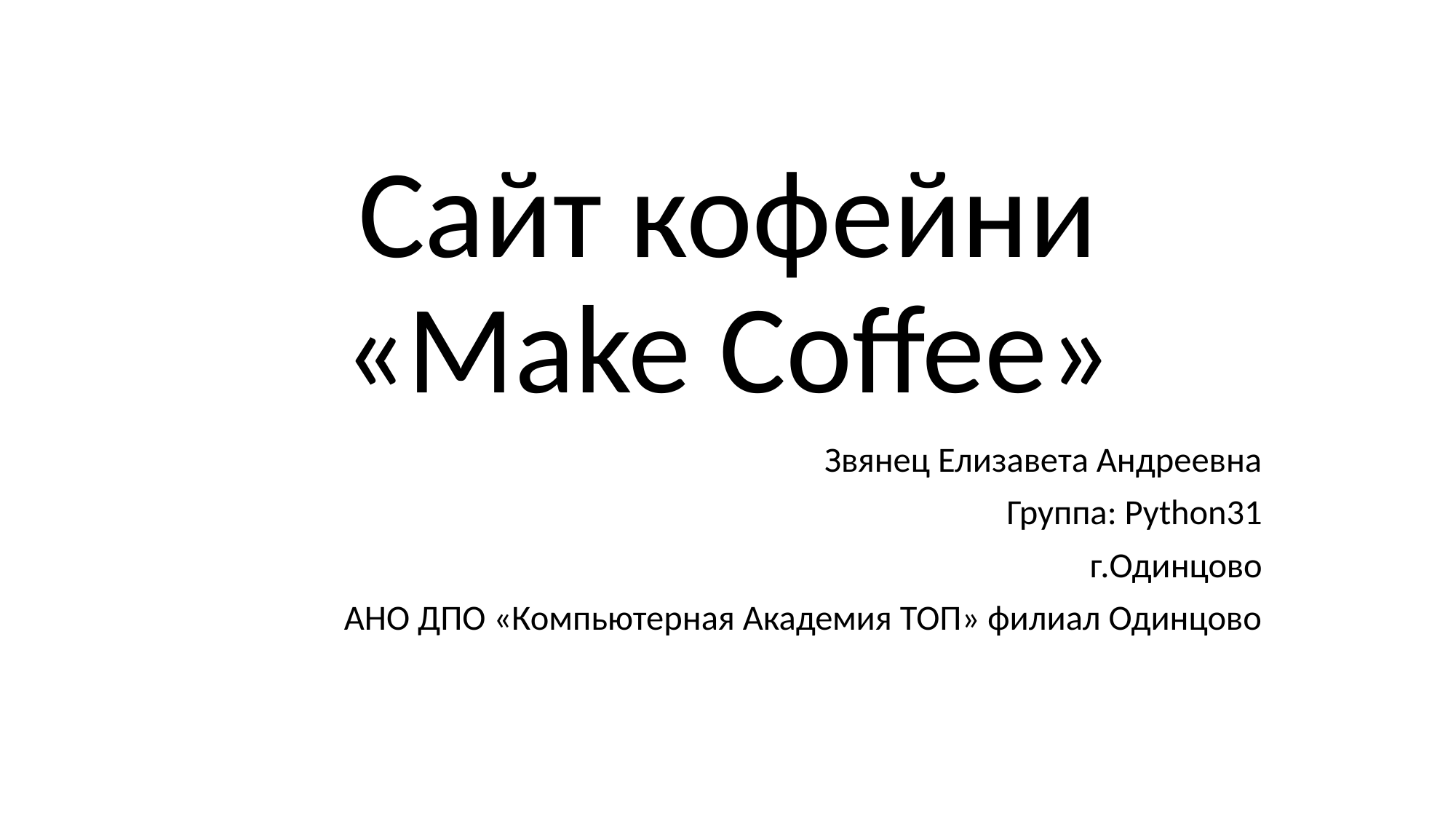

# Сайт кофейни «Make Coffee»
Звянец Елизавета Андреевна
Группа: Python31
г.Одинцово
АНО ДПО «Компьютерная Академия ТОП» филиал Одинцово